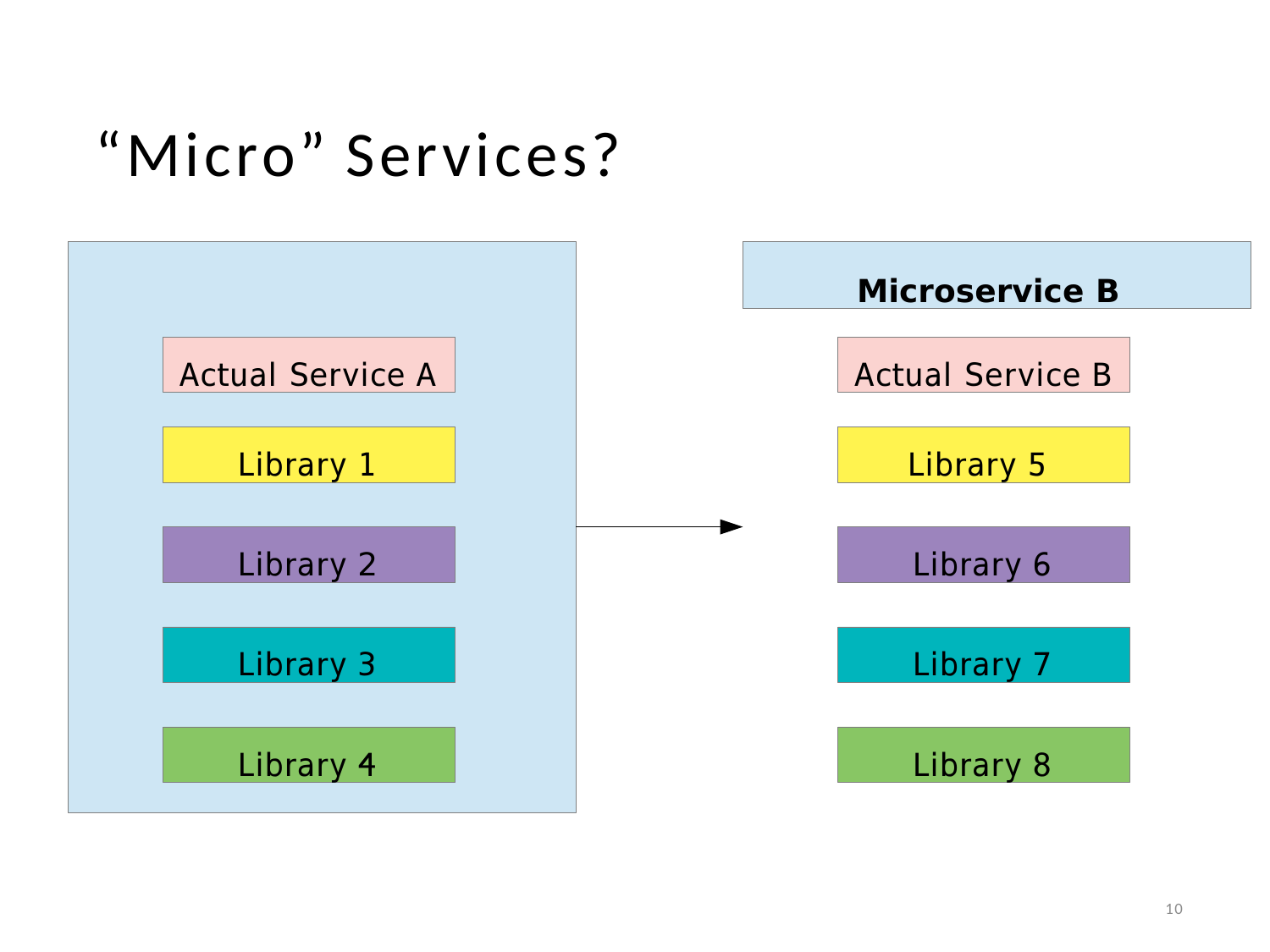

# “Micro” Services?

Microservice B
Microservice A
Actual Service A
Actual Service B
Library 1
Library 5

Library 2

Library 6
Library 3
Library 7
Library 4
Library 8
10